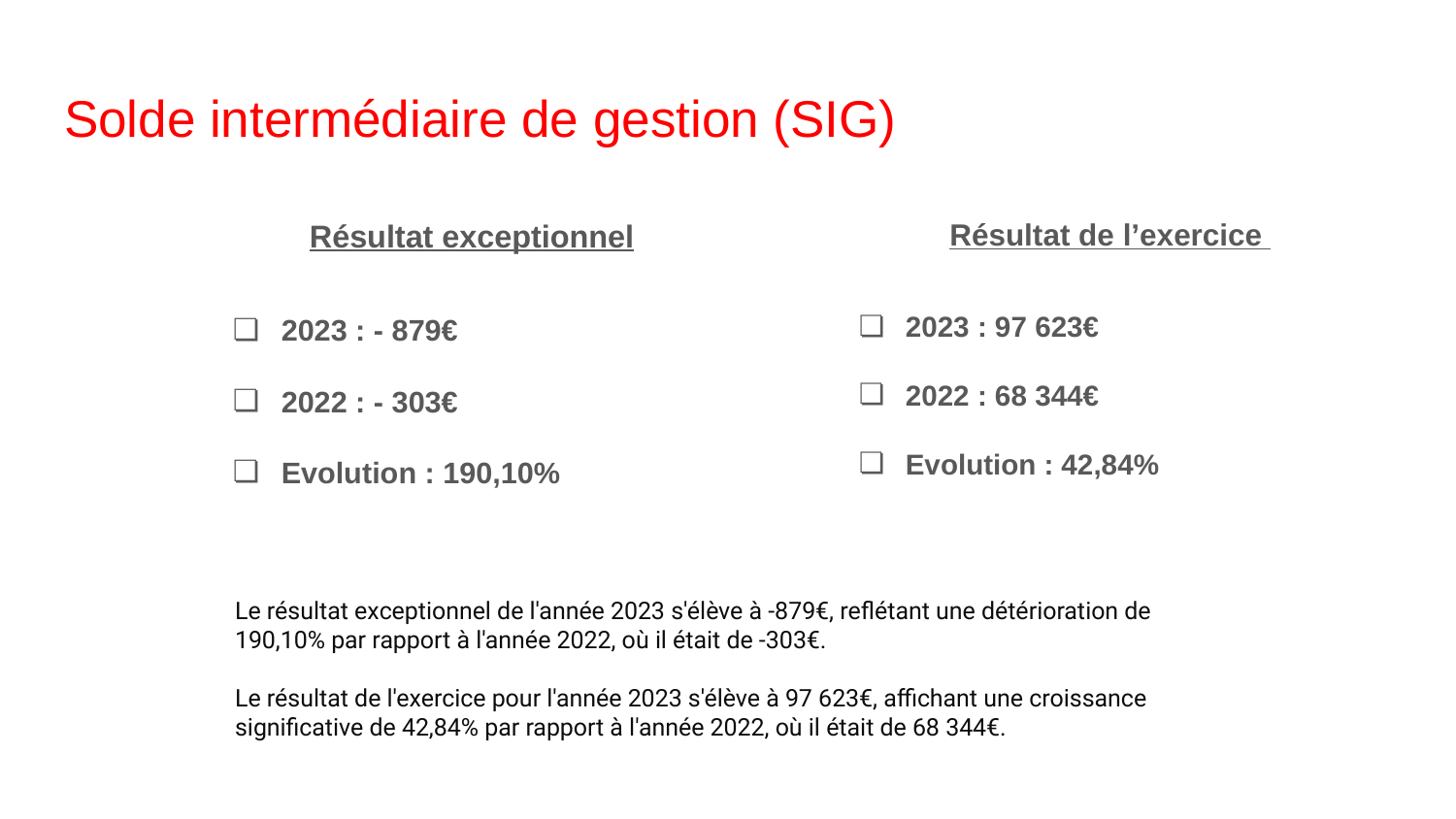

# Solde intermédiaire de gestion (SIG)

Résultat exceptionnel
2023 : - 879€
2022 : - 303€
Evolution : 190,10%
Résultat de l’exercice
2023 : 97 623€
2022 : 68 344€
Evolution : 42,84%
Le résultat exceptionnel de l'année 2023 s'élève à -879€, reflétant une détérioration de 190,10% par rapport à l'année 2022, où il était de -303€.

Le résultat de l'exercice pour l'année 2023 s'élève à 97 623€, affichant une croissance significative de 42,84% par rapport à l'année 2022, où il était de 68 344€.